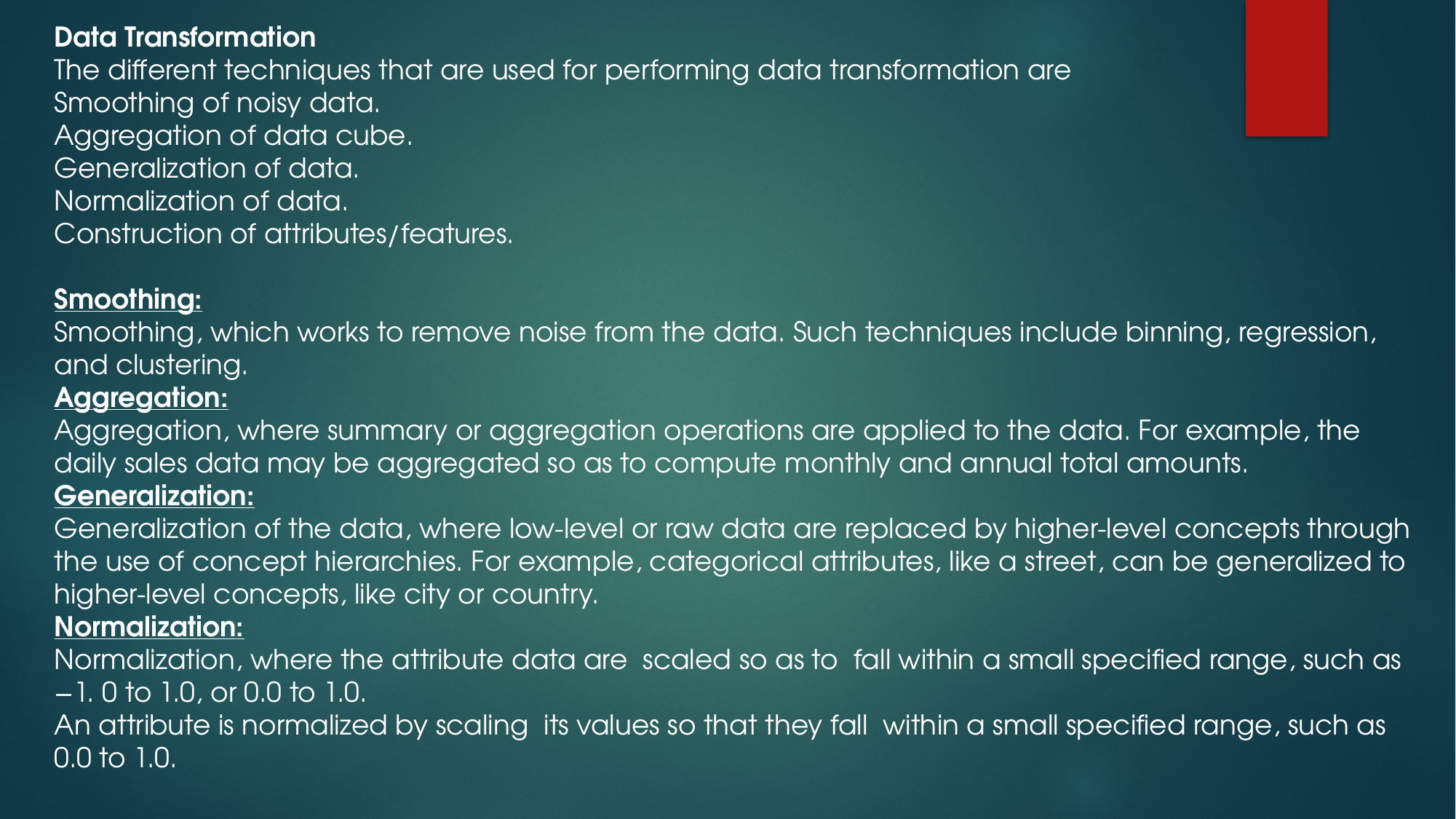

Data Transformation
The different techniques that are used for performing data transformation are
Smoothing of noisy data.
Aggregation of data cube.
Generalization of data.
Normalization of data.
Construction of attributes/features.

Smoothing:
Smoothing, which works to remove noise from the data. Such techniques include binning, regression, and clustering.
Aggregation:
Aggregation, where summary or aggregation operations are applied to the data. For example, the daily sales data may be aggregated so as to compute monthly and annual total amounts.
Generalization:
Generalization of the data, where low-level or raw data are replaced by higher-level concepts through the use of concept hierarchies. For example, categorical attributes, like a street, can be generalized to higher-level concepts, like city or country.
Normalization:
Normalization, where the attribute data are  scaled so as to  fall within a small specified range, such as −1. 0 to 1.0, or 0.0 to 1.0.
An attribute is normalized by scaling  its values so that they fall  within a small specified range, such as 0.0 to 1.0.